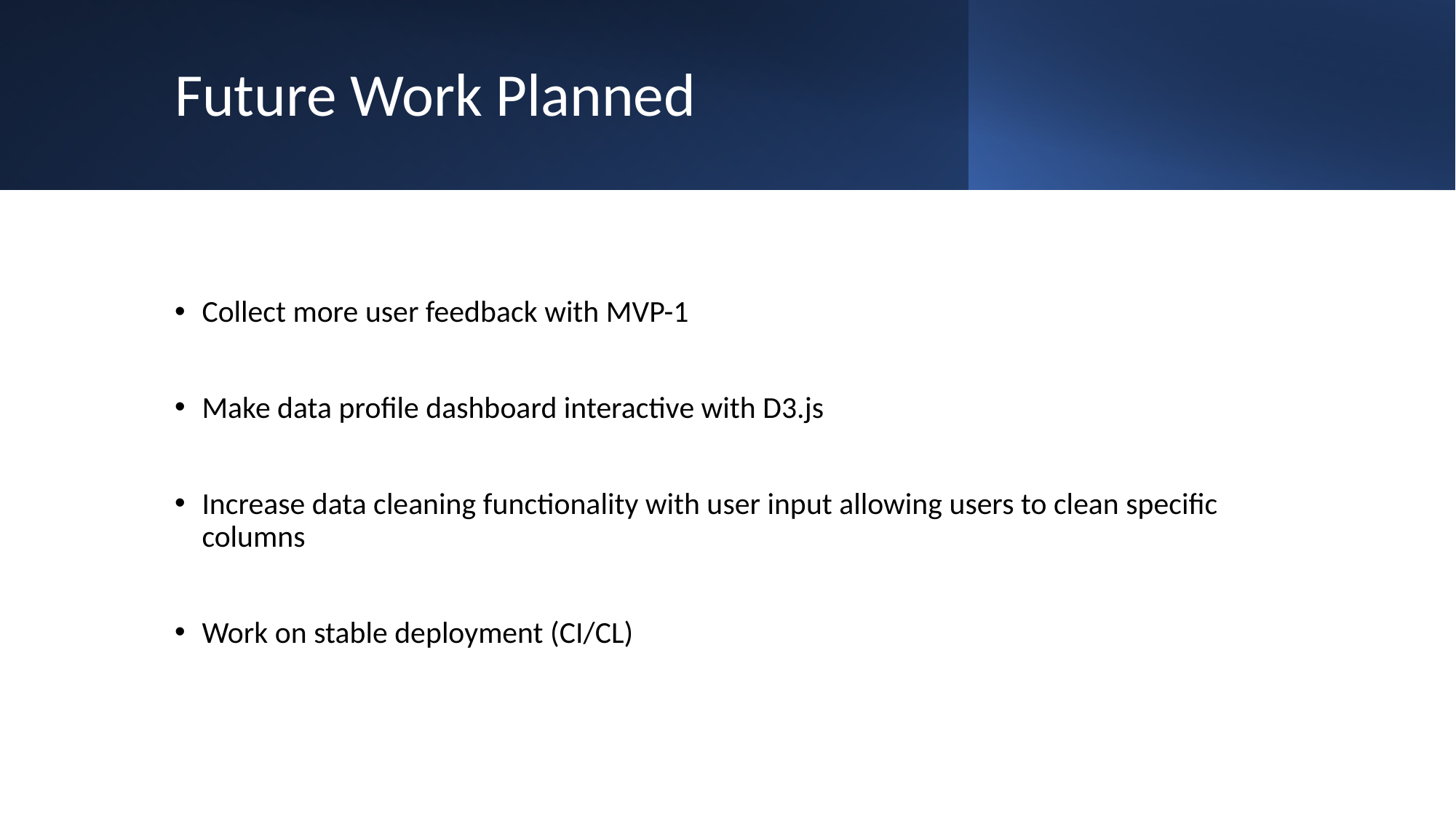

# Future Work Planned
Collect more user feedback with MVP-1

Make data profile dashboard interactive with D3.js

Increase data cleaning functionality with user input allowing users to clean specific columns

Work on stable deployment (CI/CL)